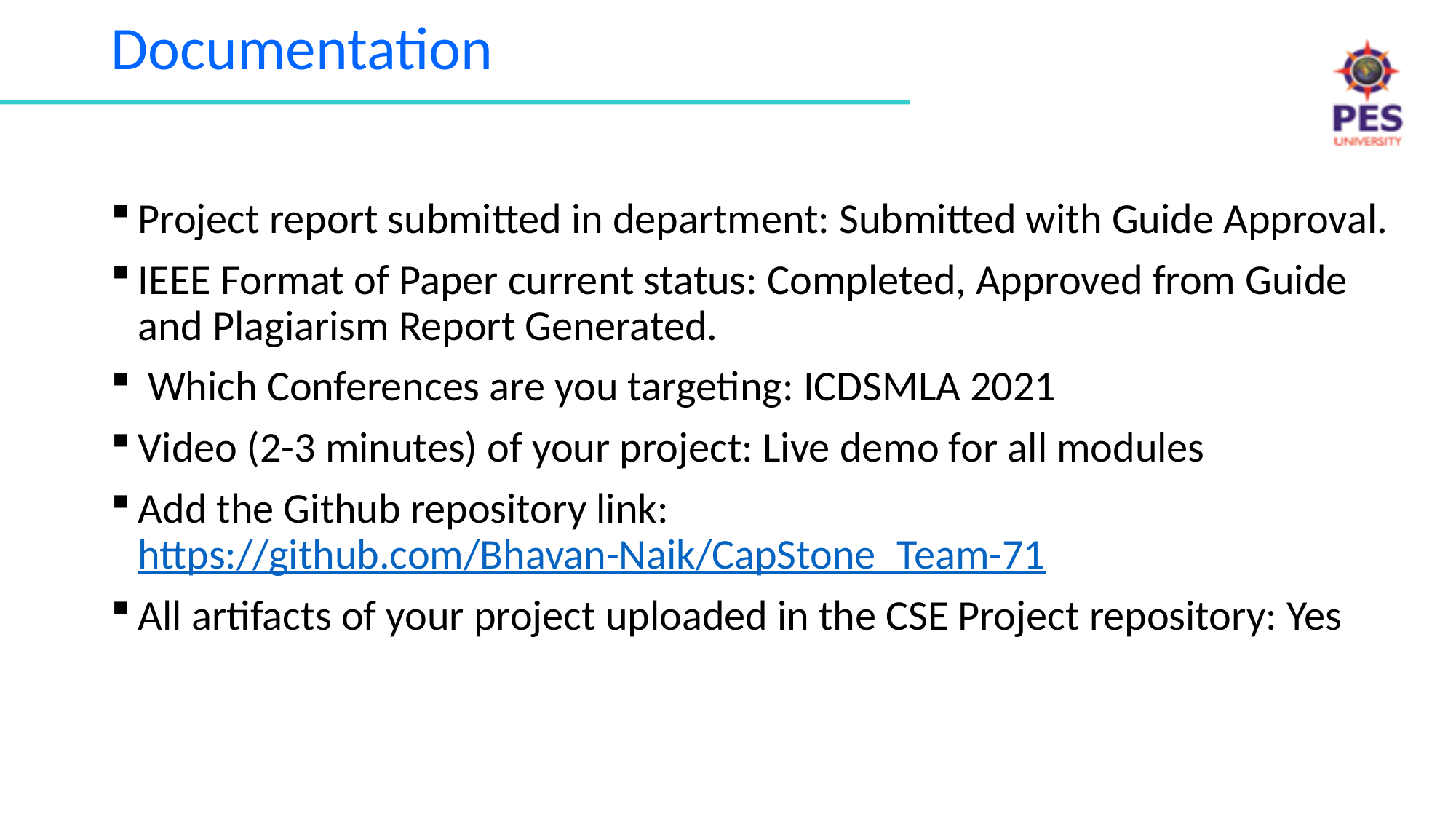

# Documentation
Project report submitted in department: Submitted with Guide Approval.
IEEE Format of Paper current status: Completed, Approved from Guide and Plagiarism Report Generated.
 Which Conferences are you targeting: ICDSMLA 2021
Video (2-3 minutes) of your project: Live demo for all modules
Add the Github repository link: https://github.com/Bhavan-Naik/CapStone_Team-71
All artifacts of your project uploaded in the CSE Project repository: Yes